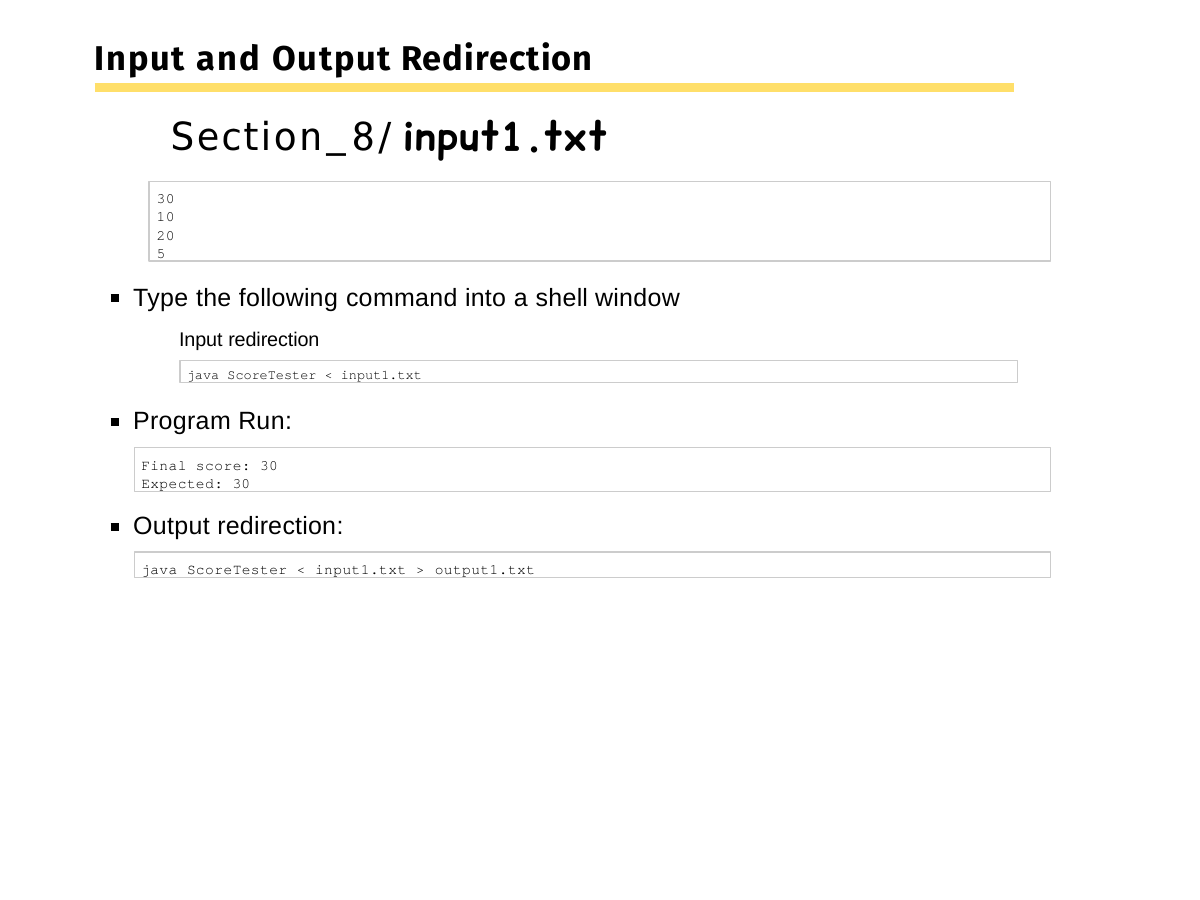

# Input and Output Redirection

Section_8/input1.txt
30
10
20
5
Type the following command into a shell window
Input redirection

java ScoreTester < input1.txt
Program Run:

Final score: 30
Expected: 30
Output redirection:

java ScoreTester < input1.txt > output1.txt